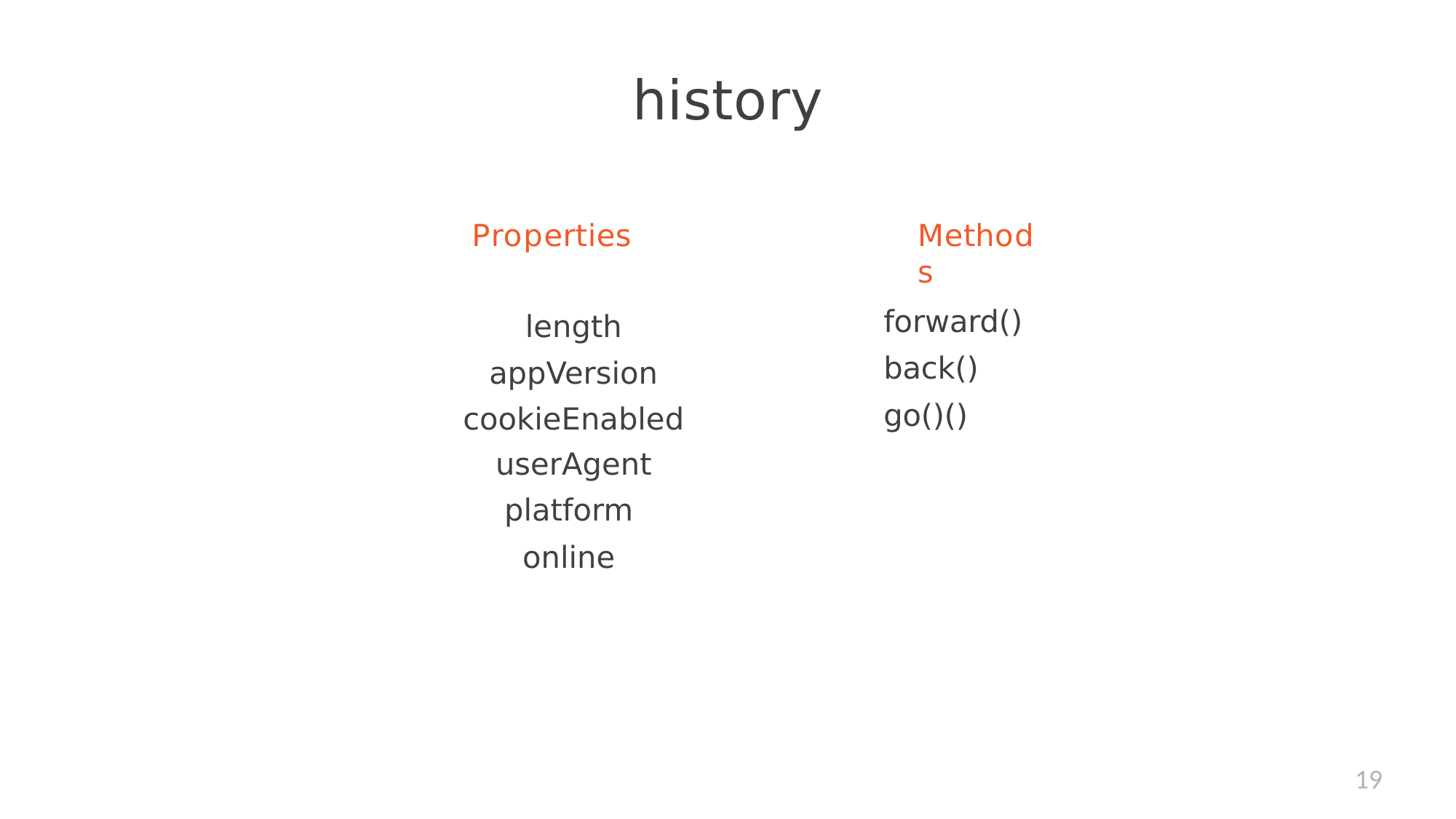

# history
Properties
Methods
forward()
back()
go()()
length
appVersion cookieEnabled userAgent platform
online
19